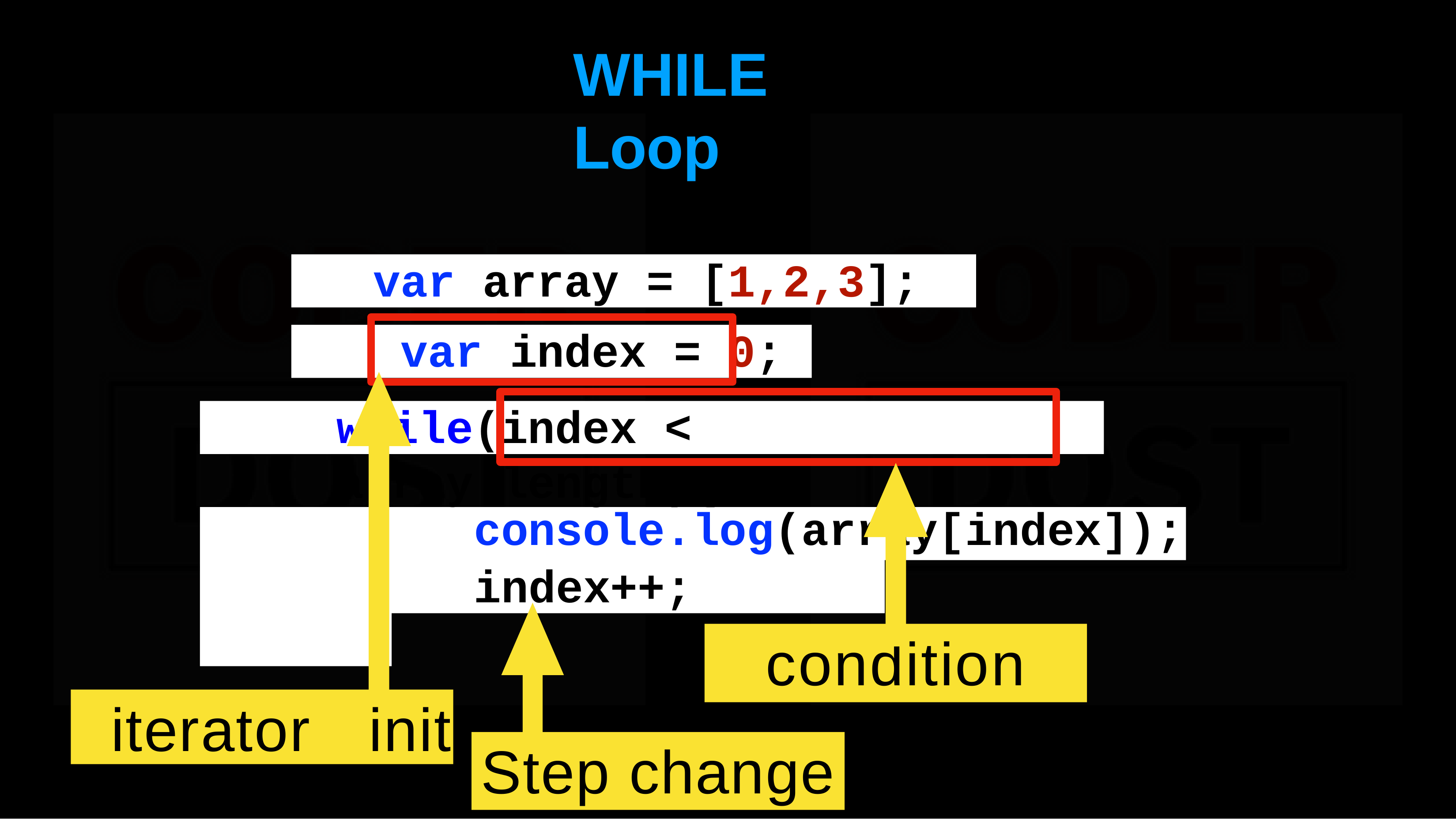

# WHILE	Loop
var array = [1,2,3];  var index = 0;
while(index < array.length){

console.log(array[index]);
index++;

}
condition
iterator	init
Step	change
https://www.youtube.com/@co